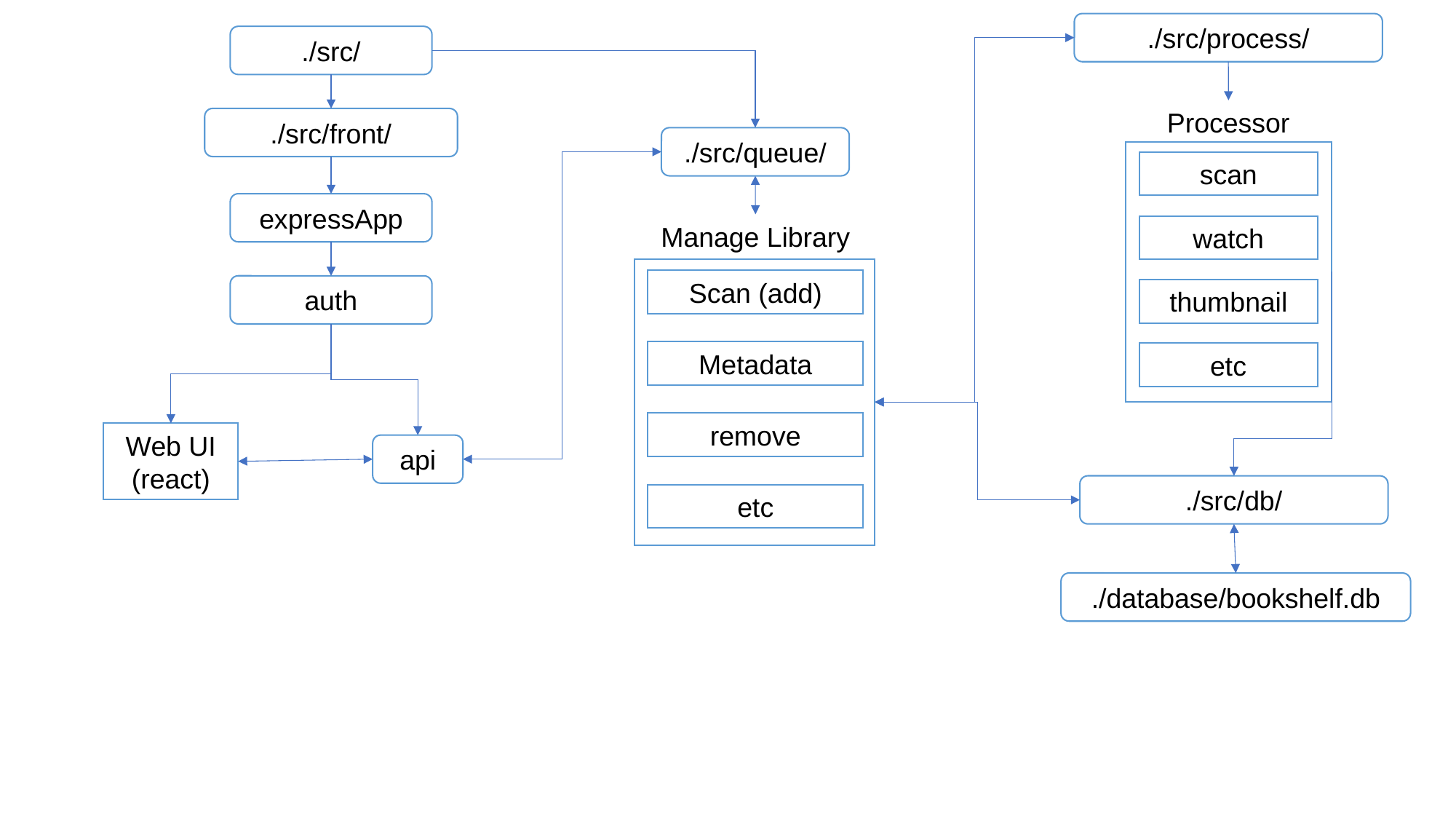

./src/process/
./src/
Processor

scan
watch
thumbnail
etc
./src/front/
./src/queue/
expressApp
Manage Library

Scan (add)
Metadata
remove
etc
auth
Web UI
(react)
api
./src/db/
./database/bookshelf.db